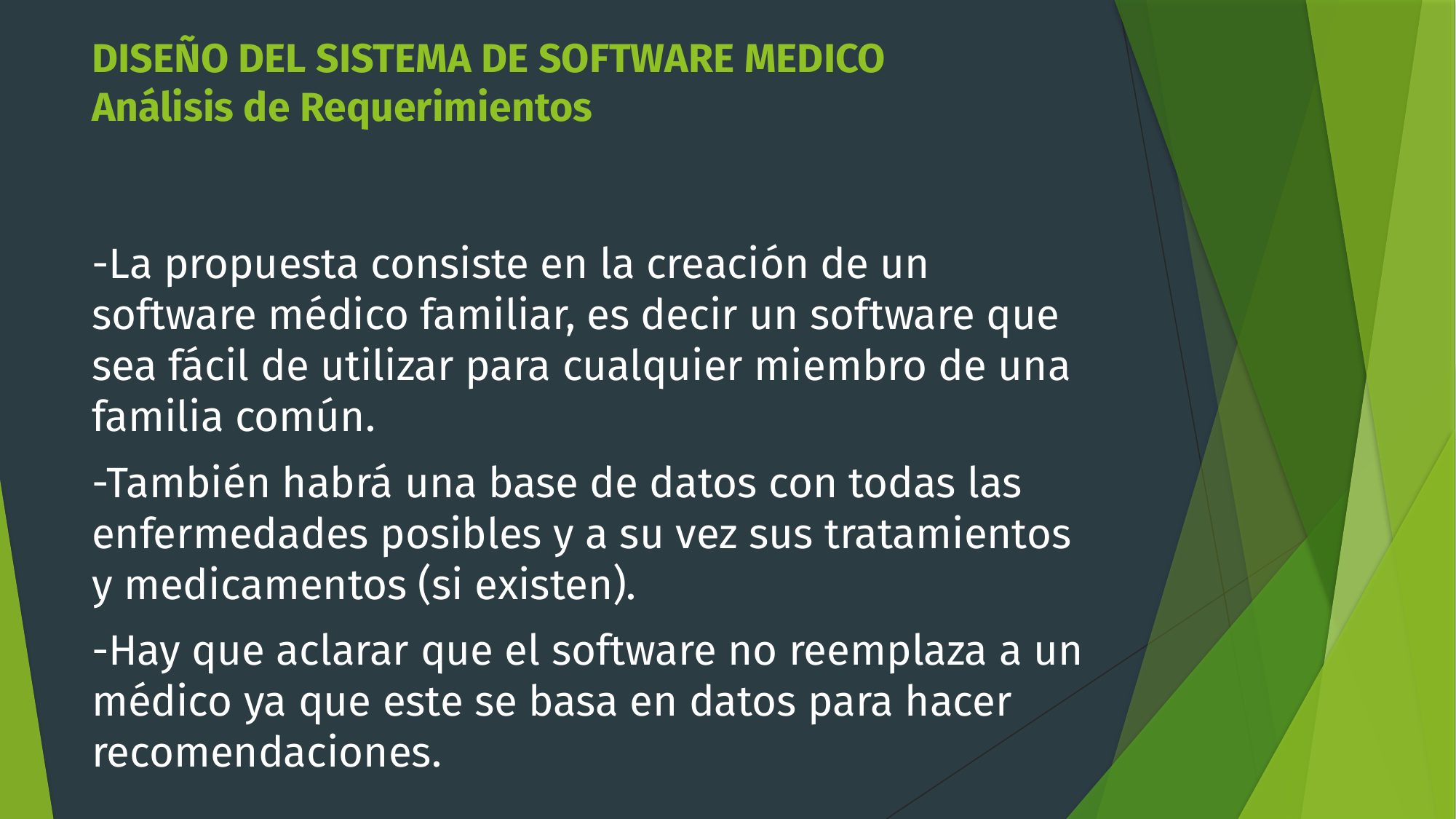

# DISEÑO DEL SISTEMA DE SOFTWARE MEDICO Análisis de Requerimientos
-La propuesta consiste en la creación de un software médico familiar, es decir un software que sea fácil de utilizar para cualquier miembro de una familia común.
-También habrá una base de datos con todas las enfermedades posibles y a su vez sus tratamientos y medicamentos (si existen).
-Hay que aclarar que el software no reemplaza a un médico ya que este se basa en datos para hacer recomendaciones.